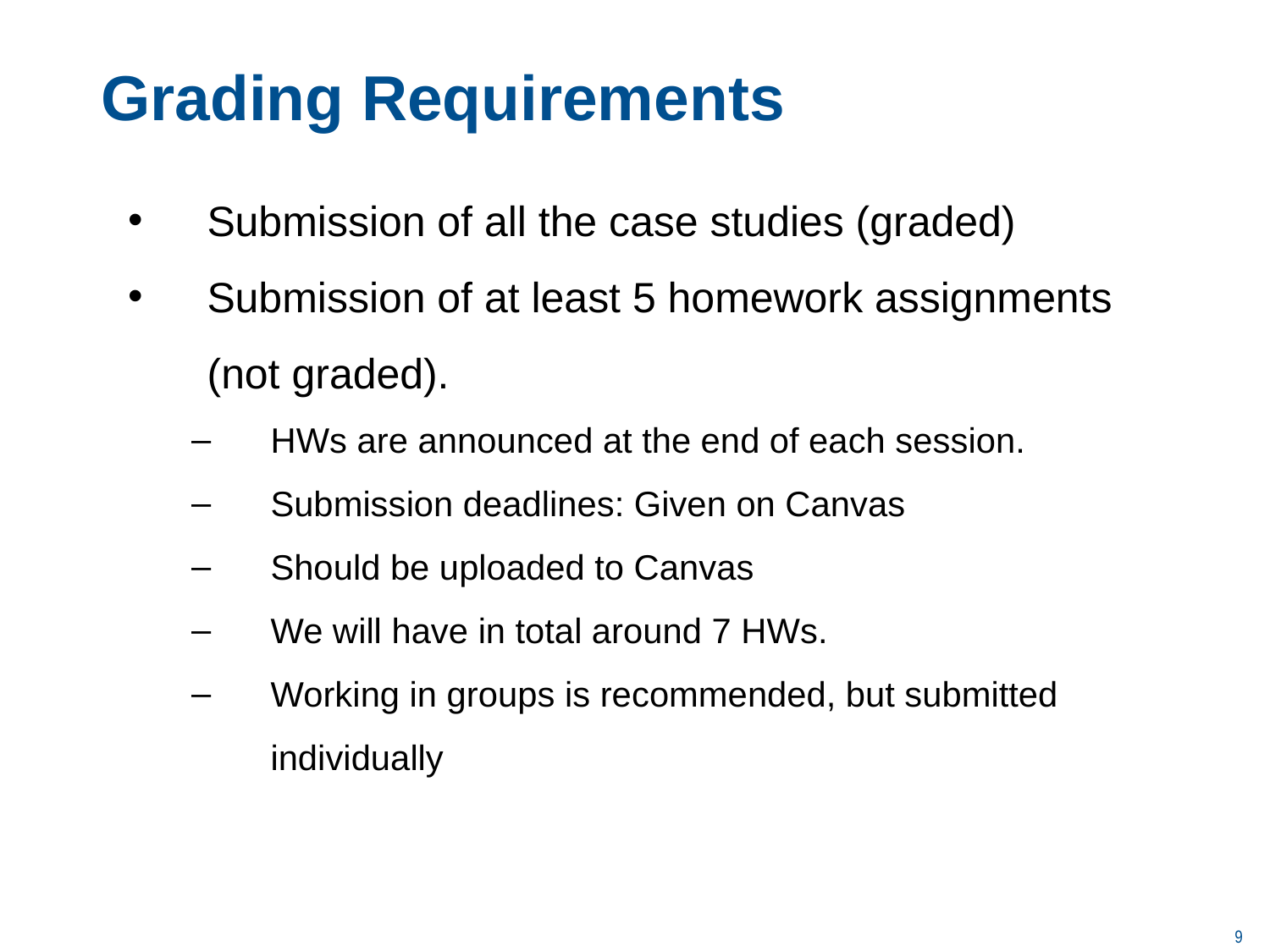

Grading Requirements
Submission of all the case studies (graded)
Submission of at least 5 homework assignments (not graded).
HWs are announced at the end of each session.
Submission deadlines: Given on Canvas
Should be uploaded to Canvas
We will have in total around 7 HWs.
Working in groups is recommended, but submitted individually
9